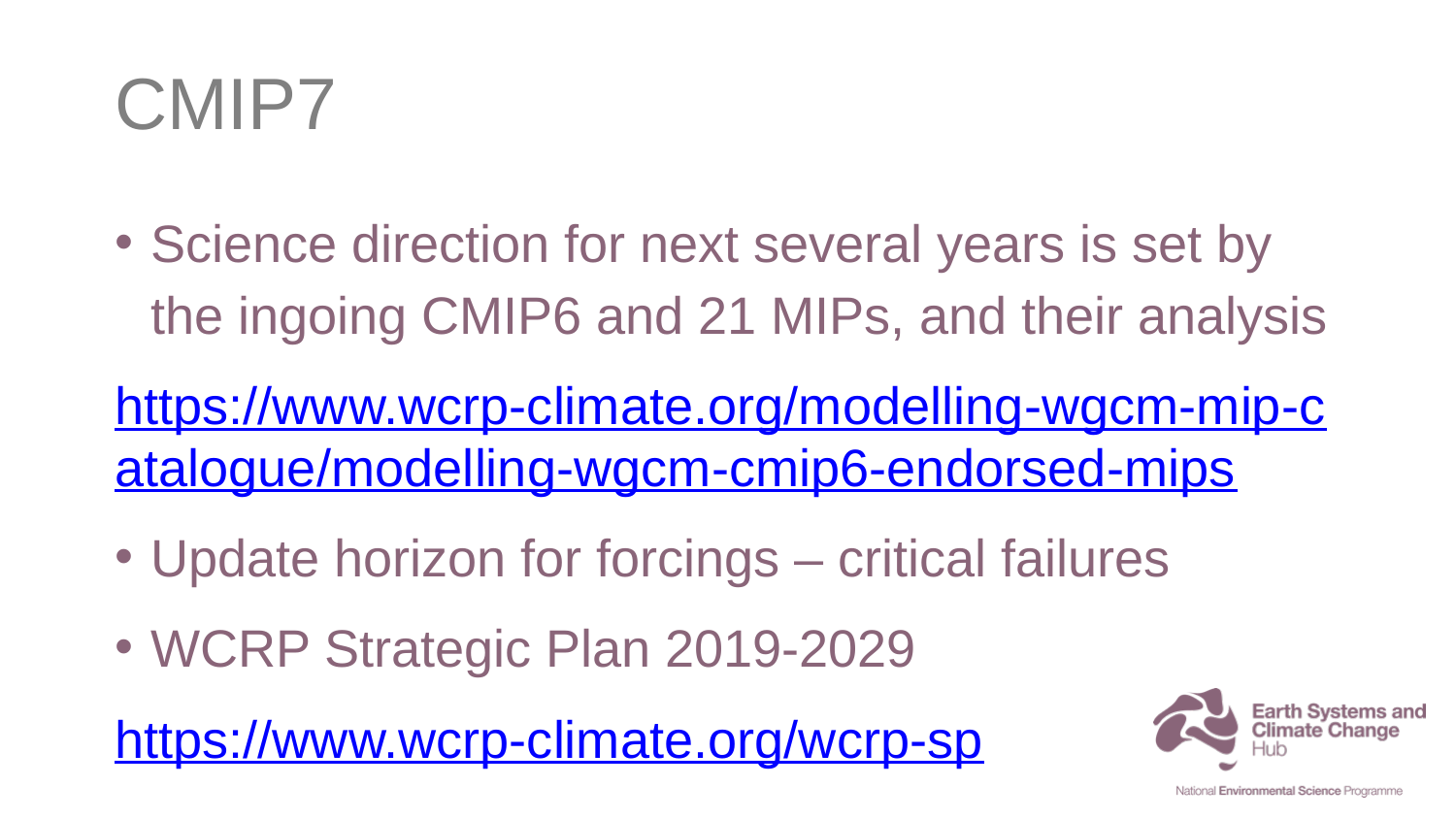

# CMIP7
Science direction for next several years is set by the ingoing CMIP6 and 21 MIPs, and their analysis
https://www.wcrp-climate.org/modelling-wgcm-mip-catalogue/modelling-wgcm-cmip6-endorsed-mips
Update horizon for forcings – critical failures
WCRP Strategic Plan 2019-2029
https://www.wcrp-climate.org/wcrp-sp